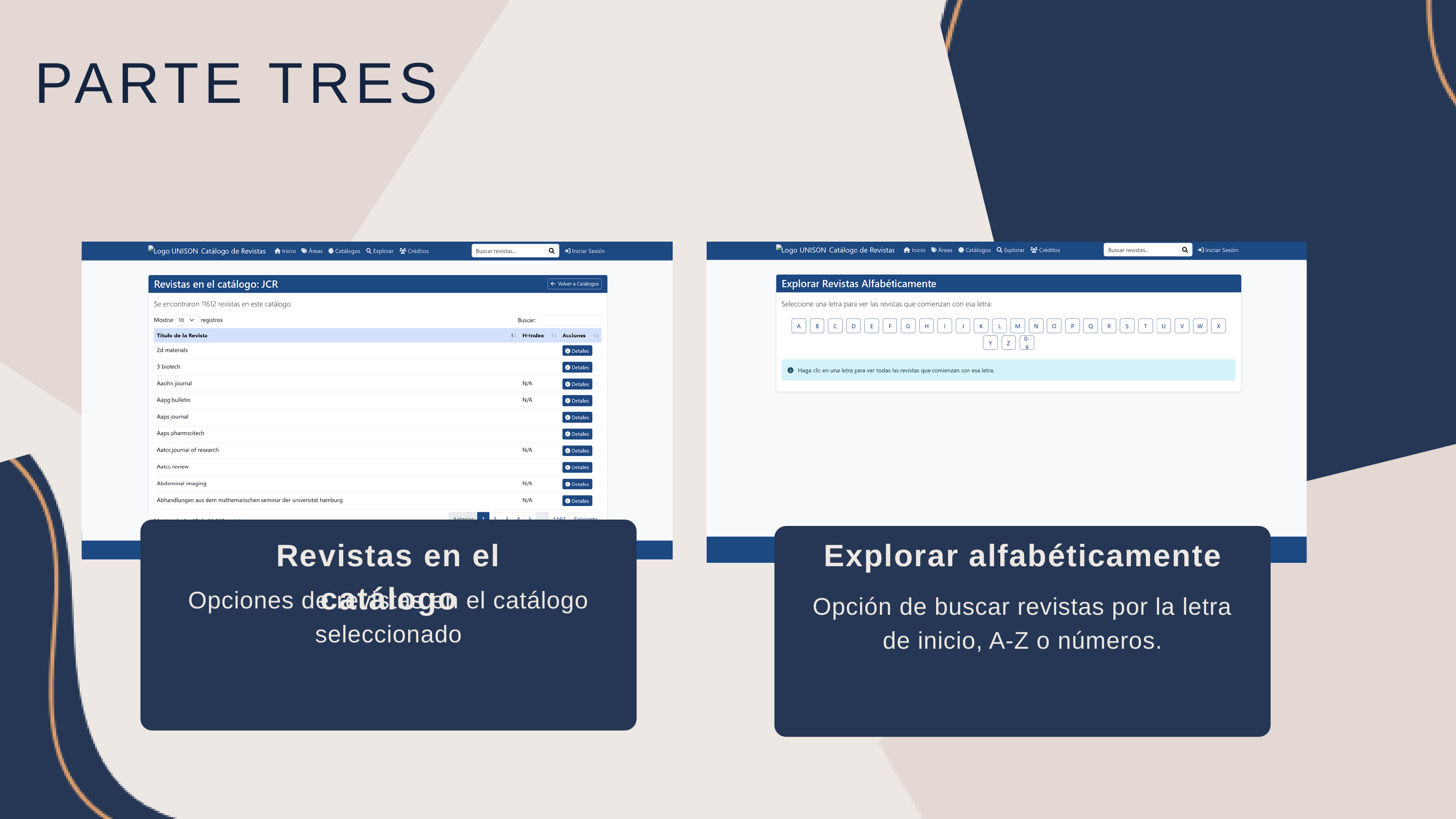

PARTE TRES

Revistas en el catálogo
Explorar alfabéticamente
Opciones de revistas en el catálogo seleccionado
Opción de buscar revistas por la letra de inicio, A-Z o números.